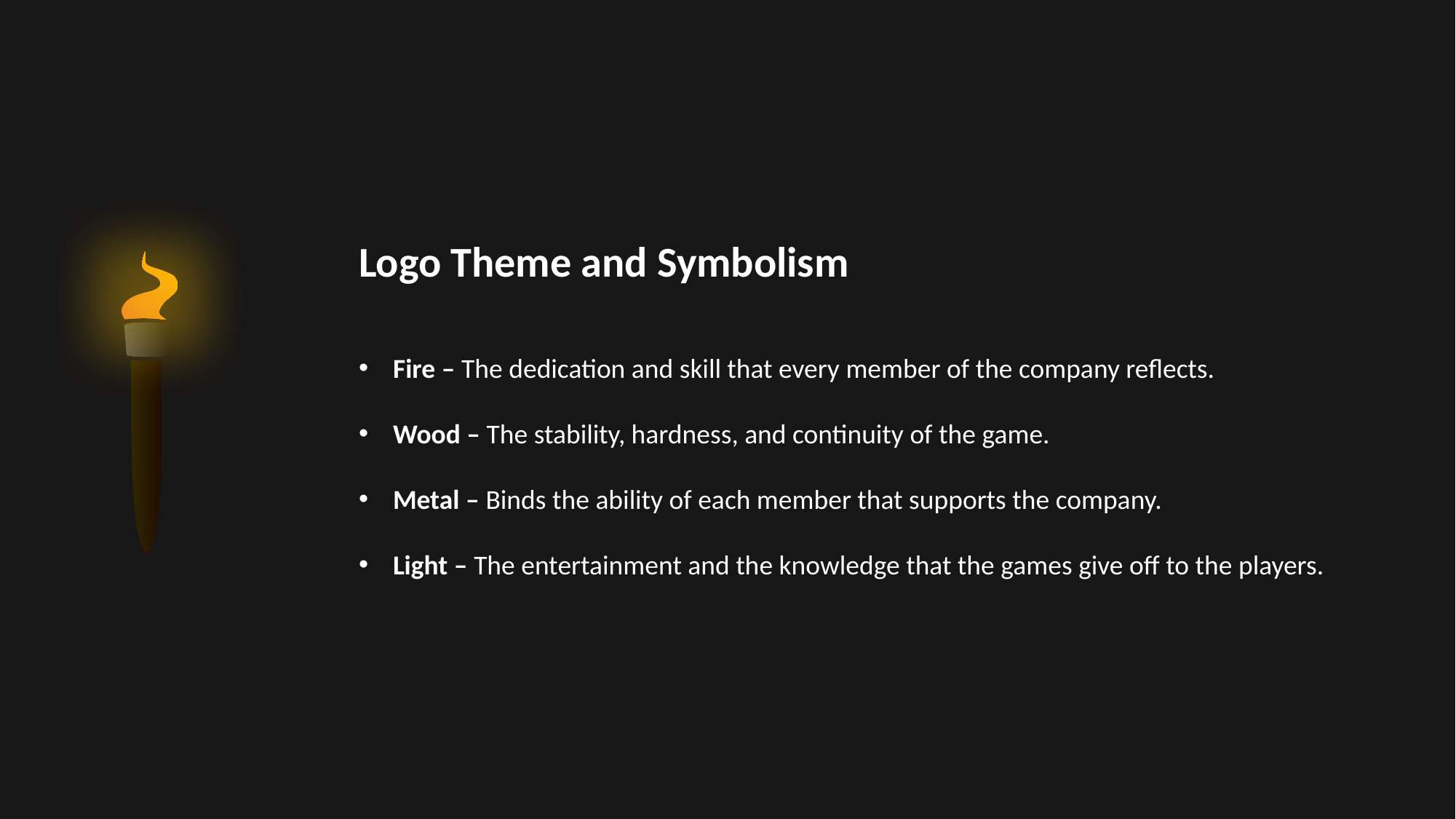

Logo Theme and Symbolism

Fire – The dedication and skill that every member of the company reflects.

Wood – The stability, hardness, and continuity of the game.

Metal – Binds the ability of each member that supports the company.

Light – The entertainment and the knowledge that the games give off to the players.